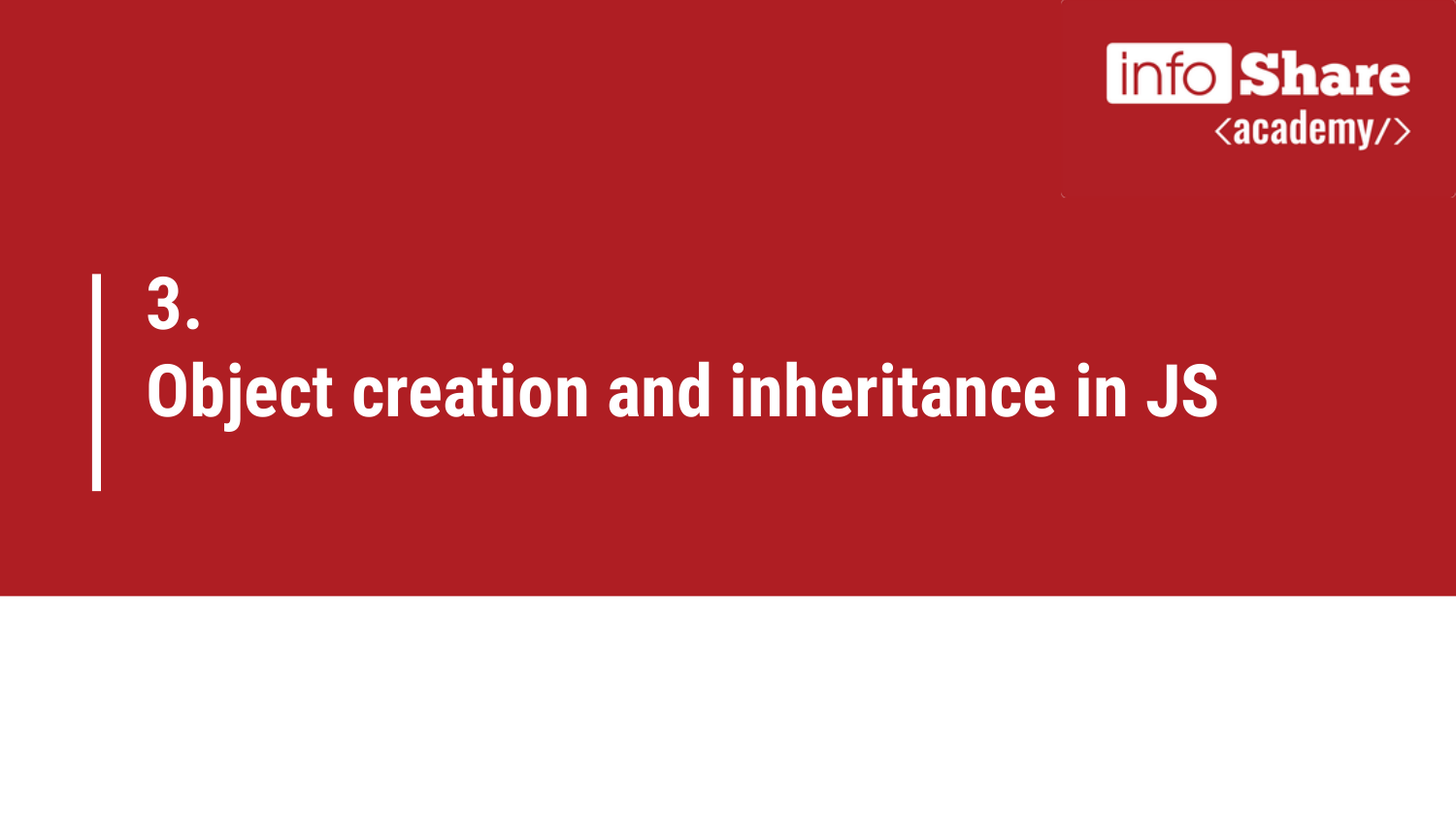

# 3.
Object creation and inheritance in JS